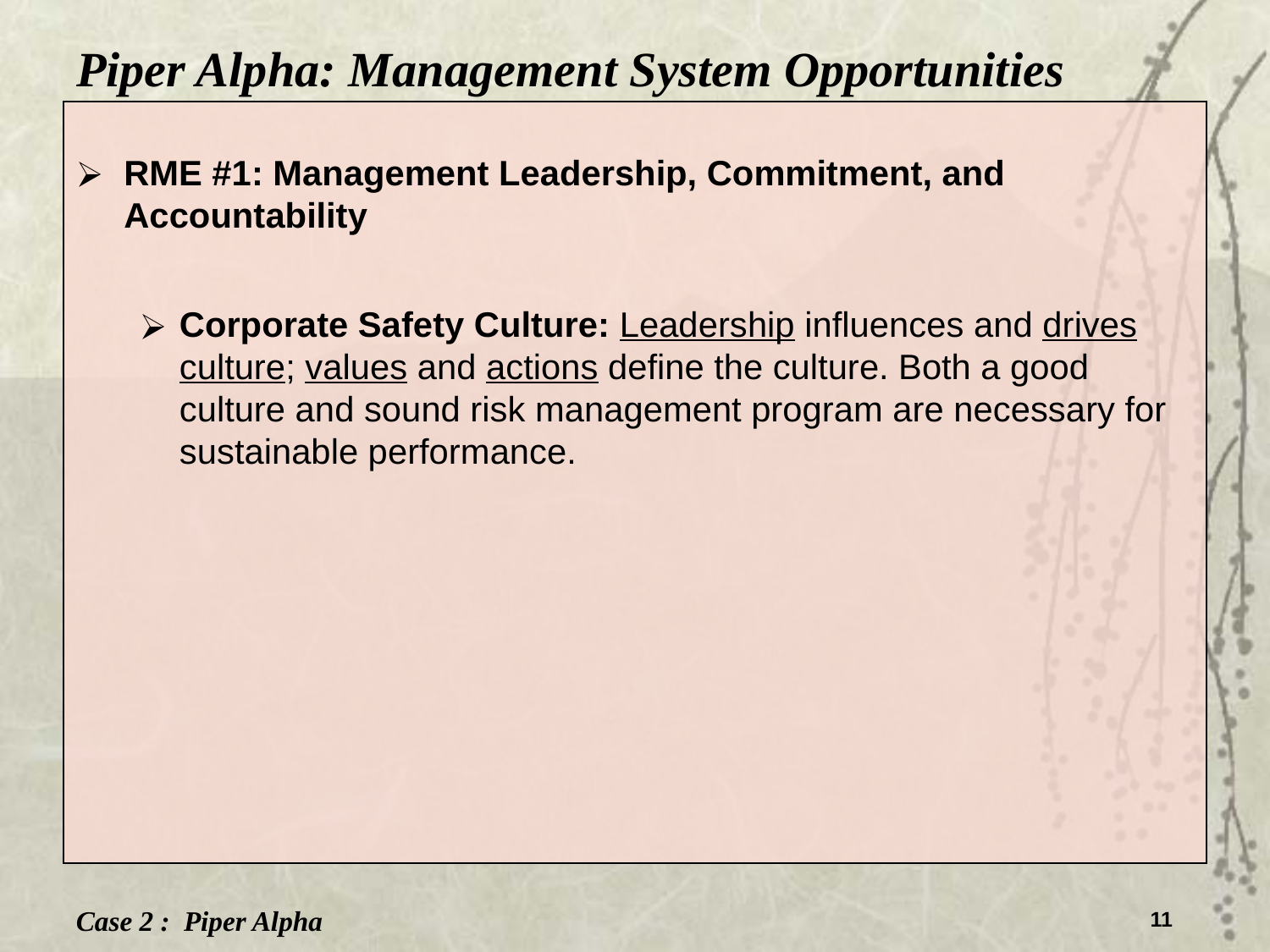

Piper Alpha: Management System Opportunities

RME #1: Management Leadership, Commitment, and Accountability

Corporate Safety Culture: Leadership influences and drives culture; values and actions define the culture. Both a good culture and sound risk management program are necessary for sustainable performance.

Case 2 :  Piper Alpha
11